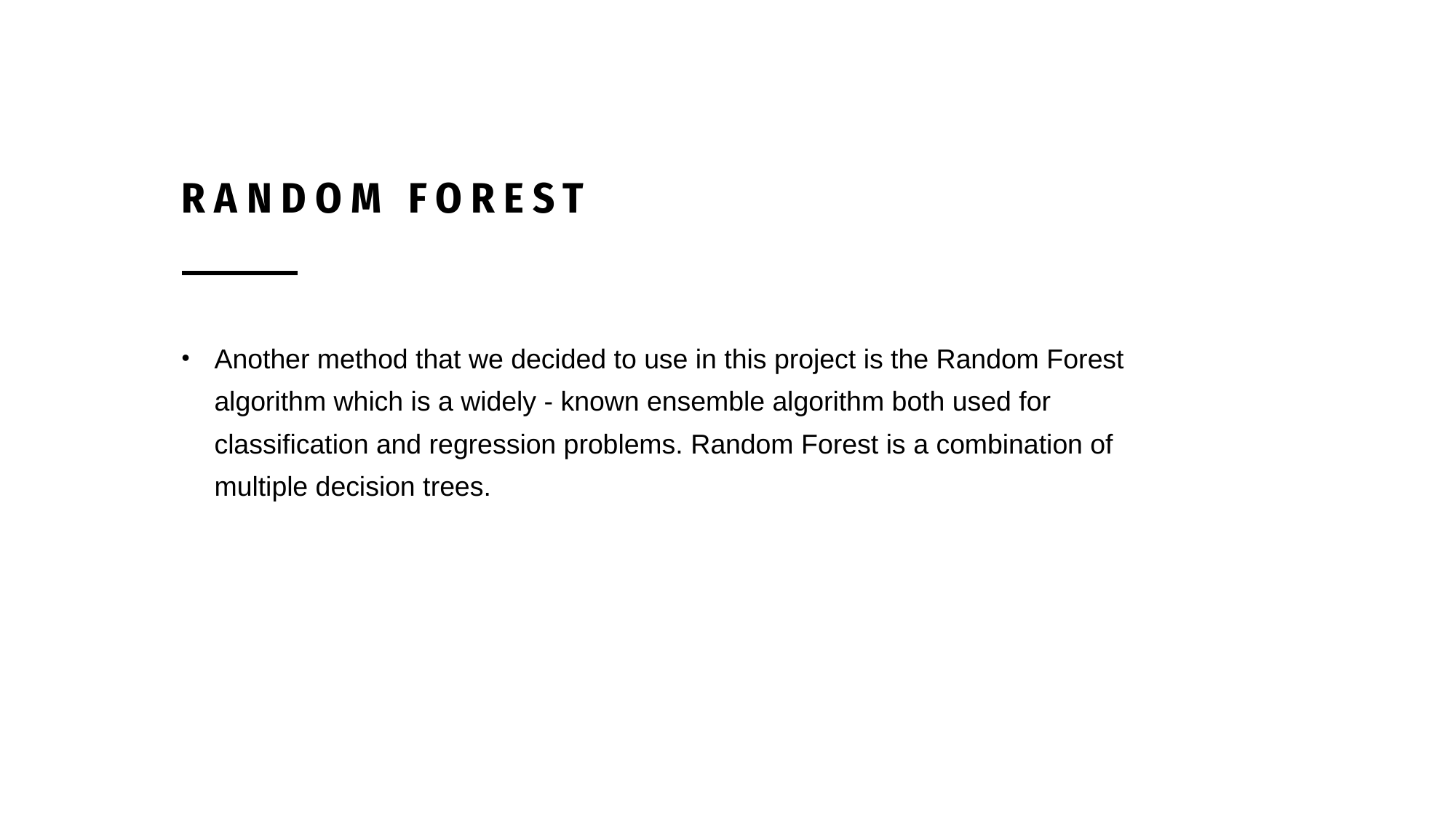

# Random forest
Another method that we decided to use in this project is the Random Forest algorithm which is a widely - known ensemble algorithm both used for classification and regression problems. Random Forest is a combination of multiple decision trees.